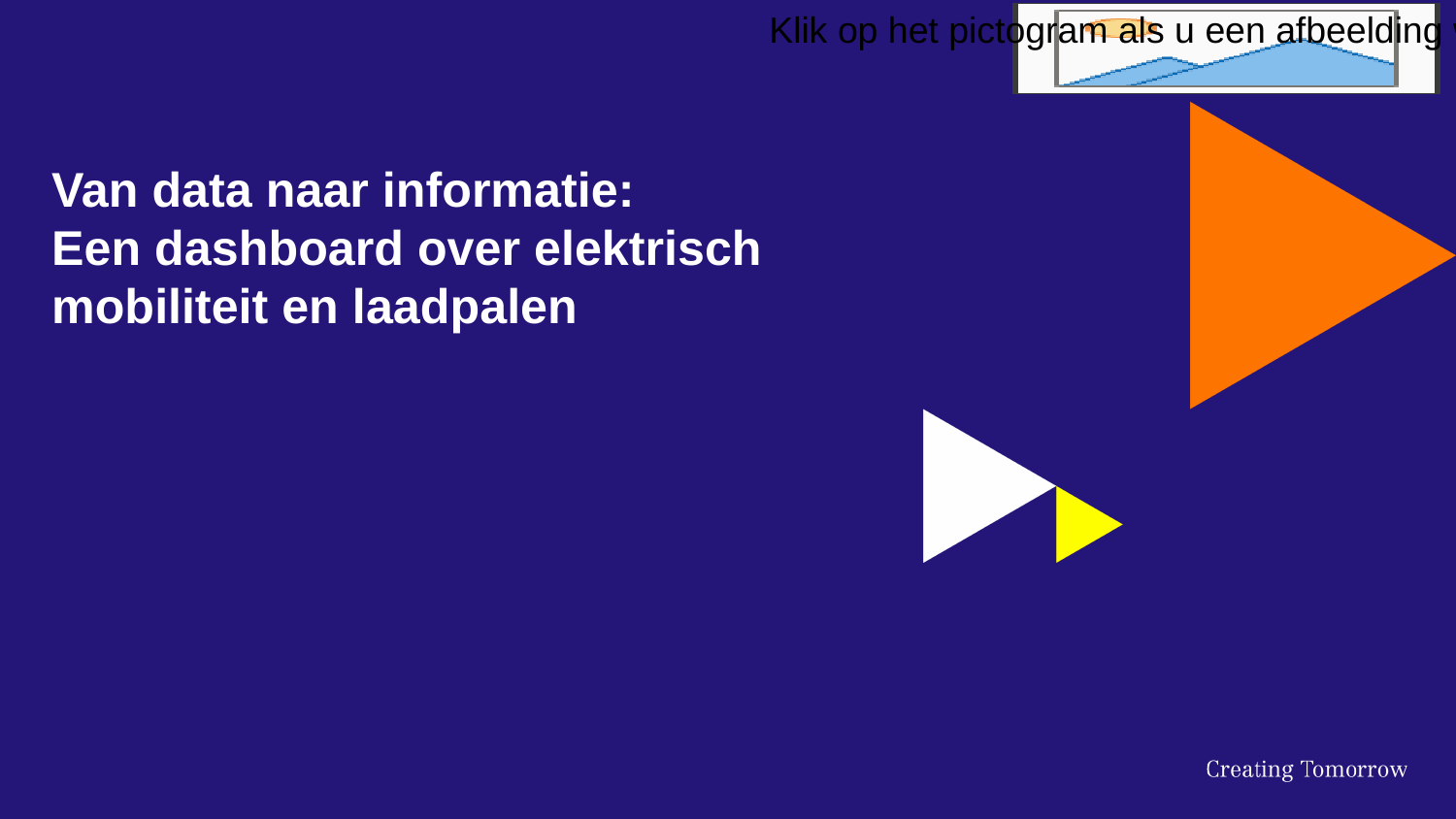

# Van data naar informatie: Een dashboard over elektrisch mobiliteit en laadpalen